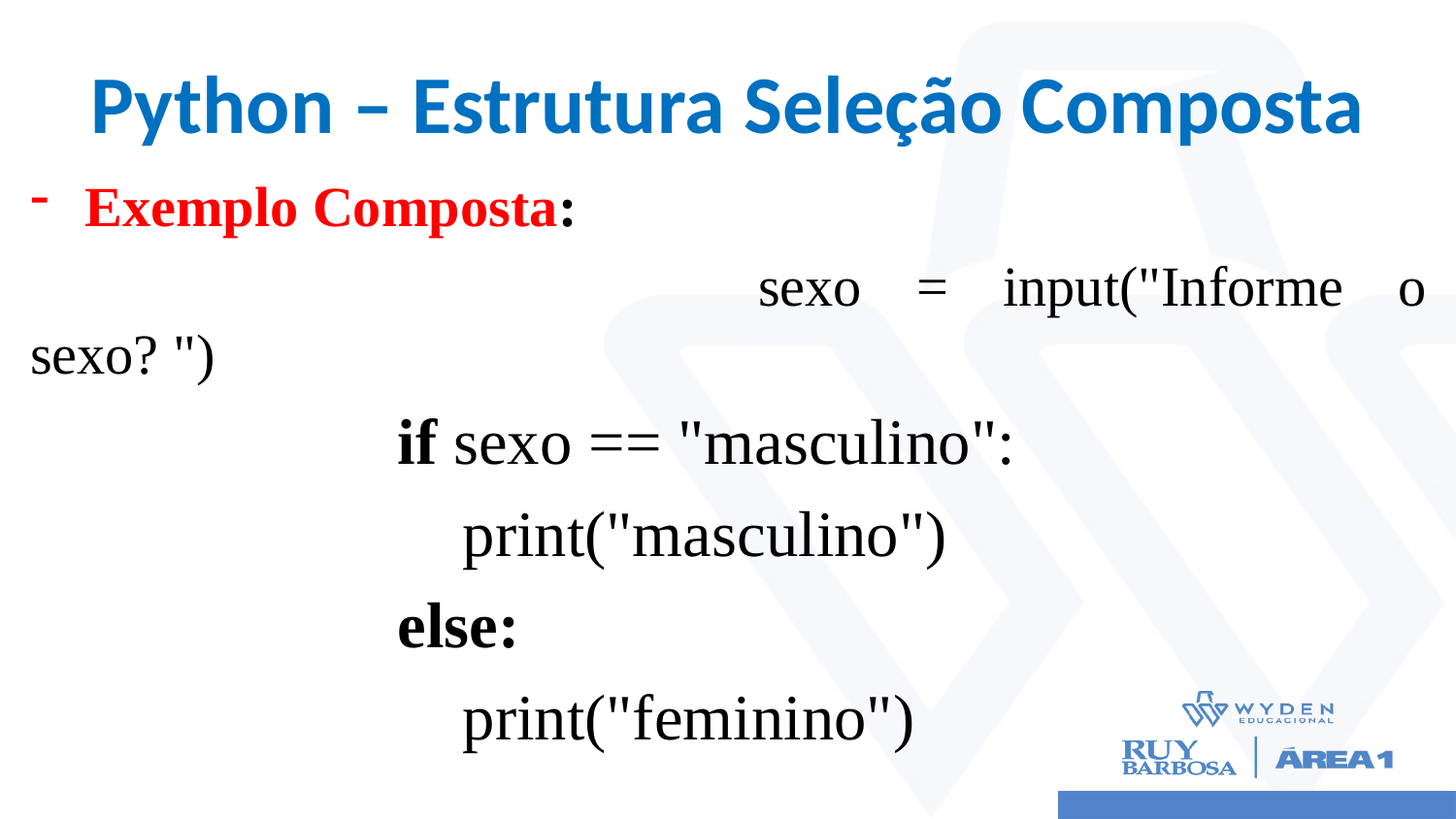

# Python – Estrutura Seleção Composta
Exemplo Composta:
					sexo = input("Informe o sexo? ")
if sexo == "masculino":
    print("masculino")
else:
    print("feminino")